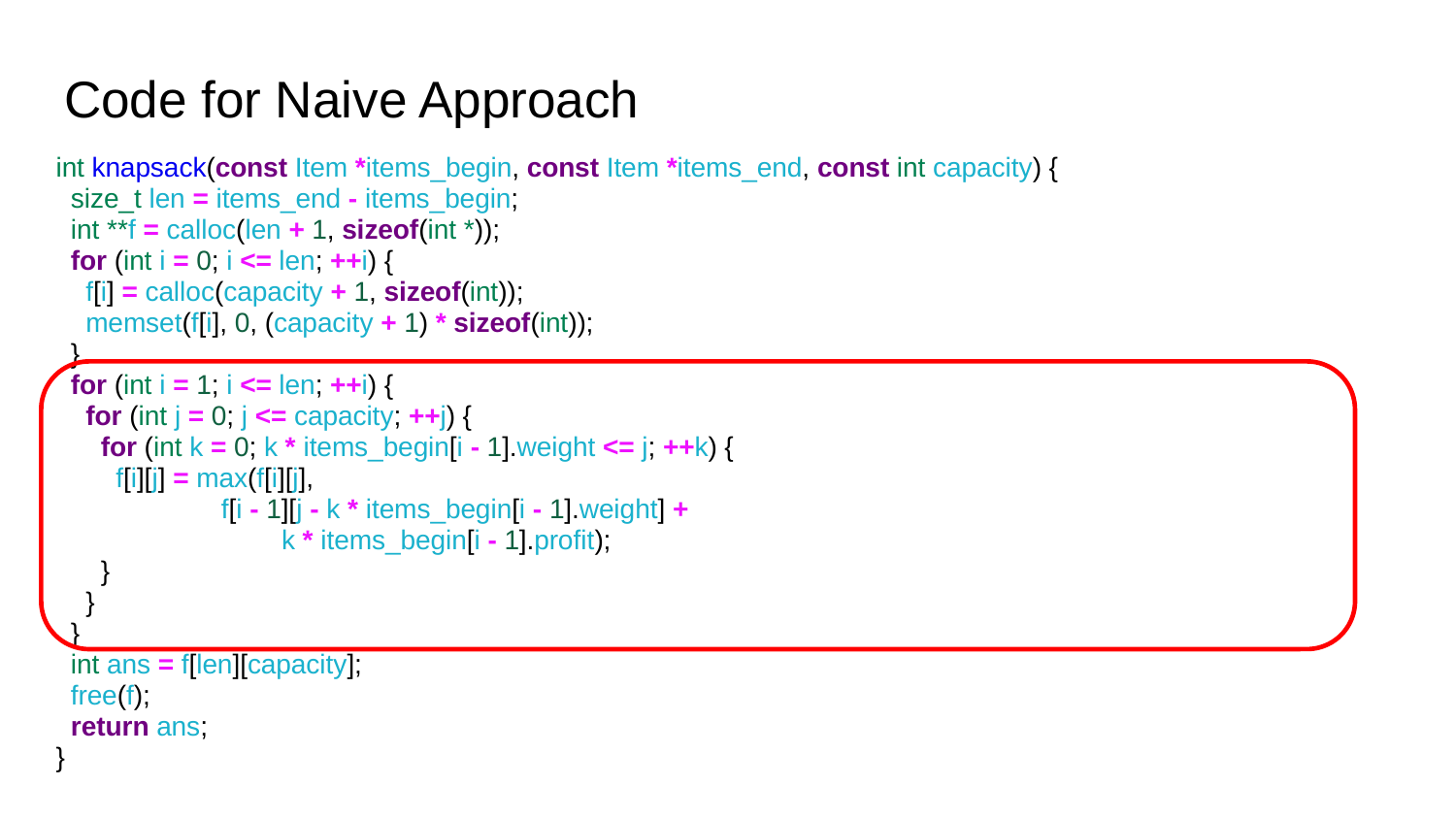

# Code for Naive Approach
int knapsack(const Item *items_begin, const Item *items_end, const int capacity) {
  size_t len = items_end - items_begin;
  int **f = calloc(len + 1, sizeof(int *));
  for (int i = 0; i <= len; ++i) {
    f[i] = calloc(capacity + 1, sizeof(int));
    memset(f[i], 0, (capacity + 1) * sizeof(int));
  }
  for (int i = 1; i <= len; ++i) {
    for (int j = 0; j <= capacity; ++j) {
      for (int k = 0; k * items_begin[i - 1].weight <= j; ++k) {
        f[i][j] = max(f[i][j],
                      f[i - 1][j - k * items_begin[i - 1].weight] +
                              k * items_begin[i - 1].profit);
      }
    }
  }
  int ans = f[len][capacity];
  free(f);
  return ans;
}